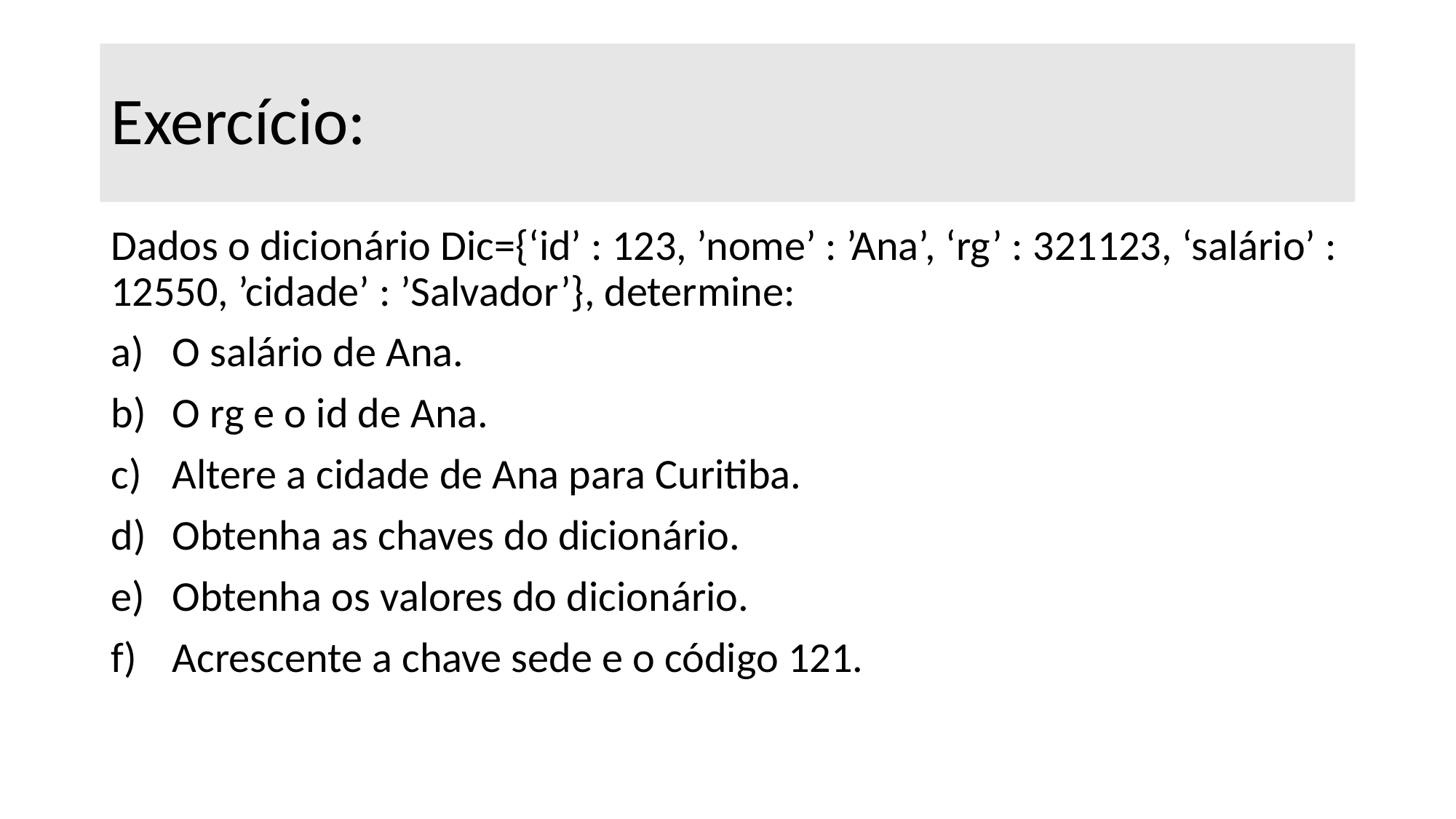

# Exercício:
Dados o dicionário Dic={‘id’ : 123, ’nome’ : ’Ana’, ‘rg’ : 321123, ‘salário’ : 12550, ’cidade’ : ’Salvador’}, determine:
O salário de Ana.
O rg e o id de Ana.
Altere a cidade de Ana para Curitiba.
Obtenha as chaves do dicionário.
Obtenha os valores do dicionário.
Acrescente a chave sede e o código 121.